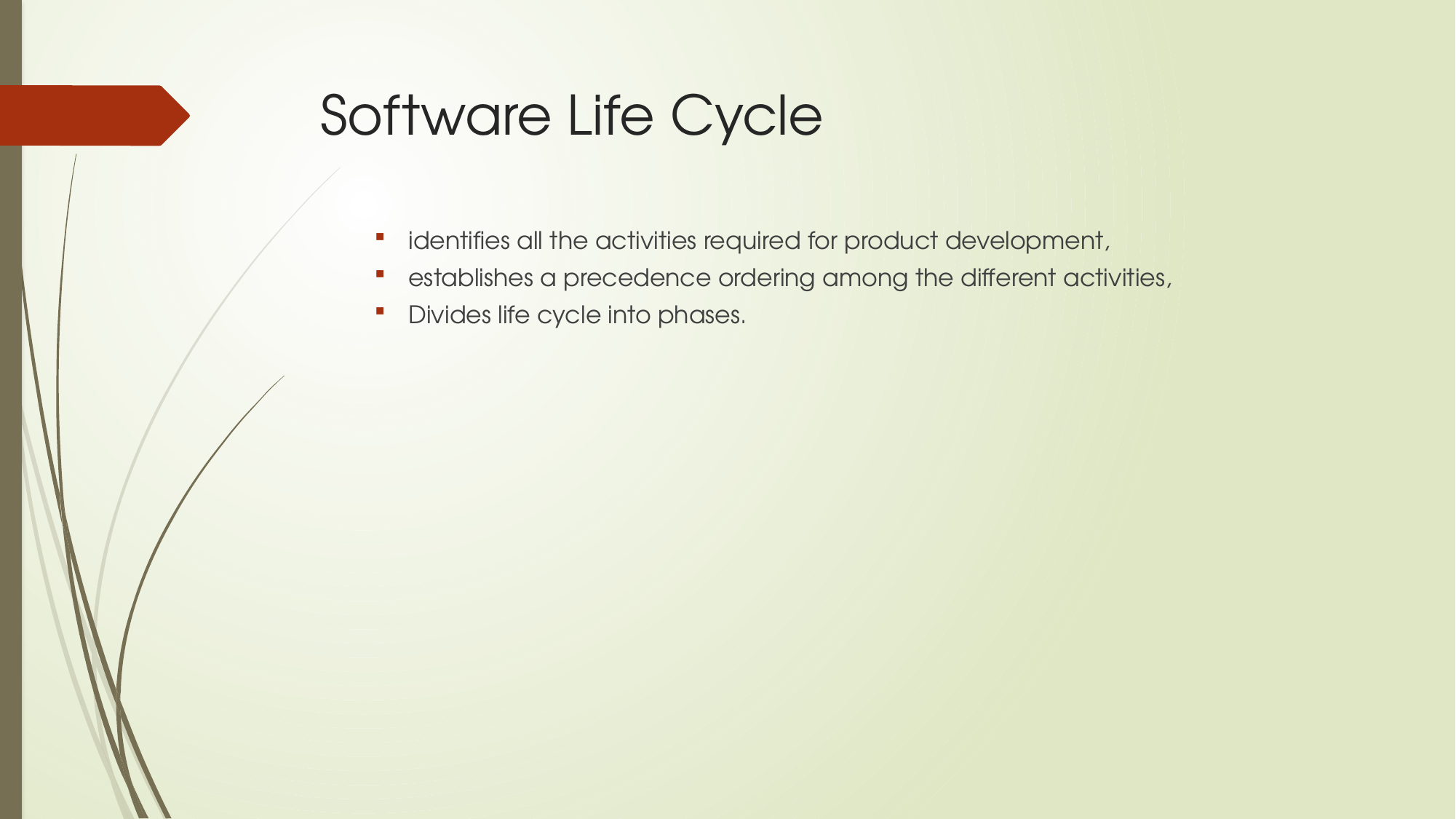

# Software Life Cycle
identifies all the activities required for product development,
establishes a precedence ordering among the different activities,
Divides life cycle into phases.